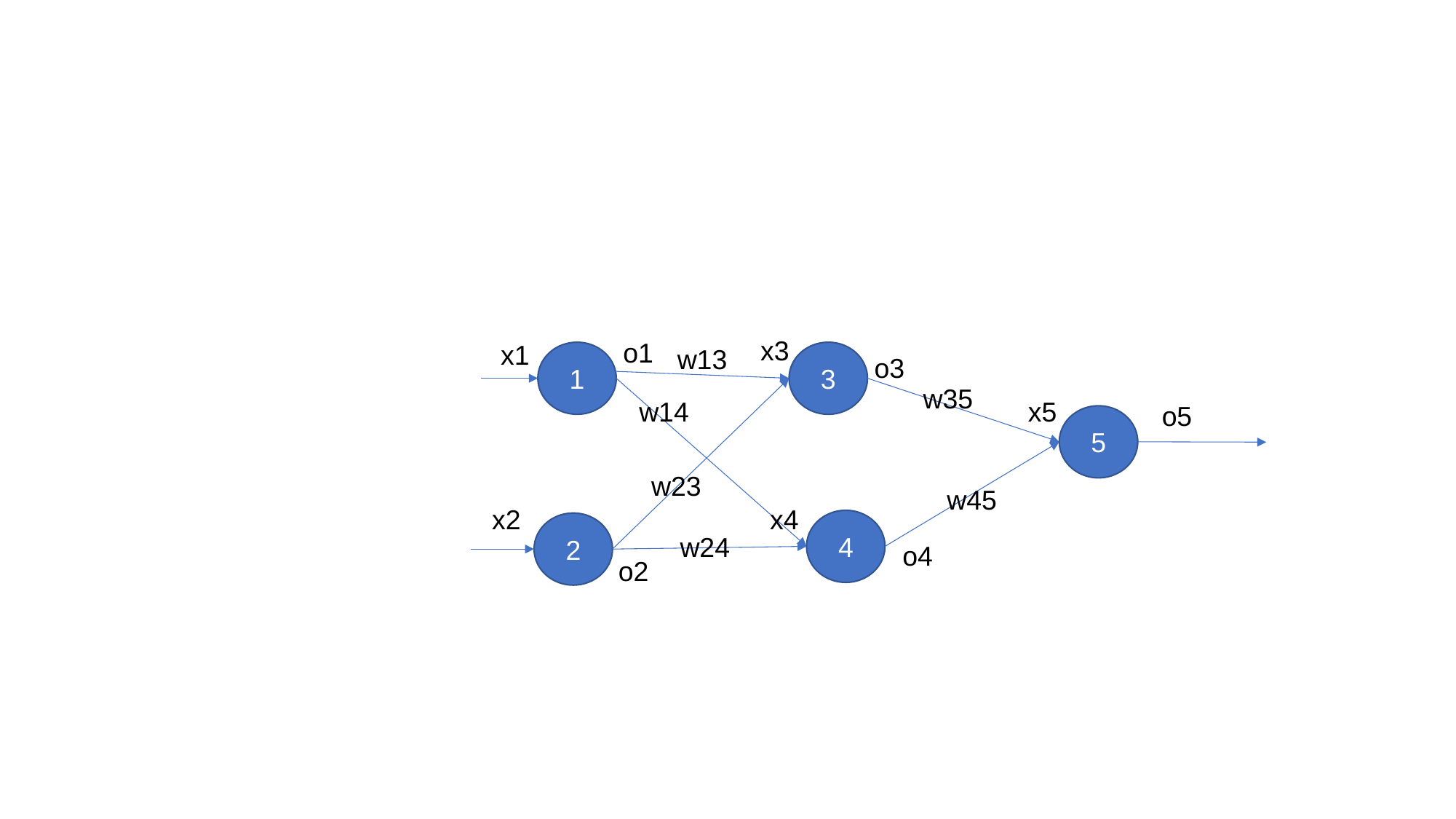

#
x3
o1
x1
w13
1
3
o3
w35
w14
x5
o5
5
w23
w45
x4
x2
4
2
w24
o4
o2